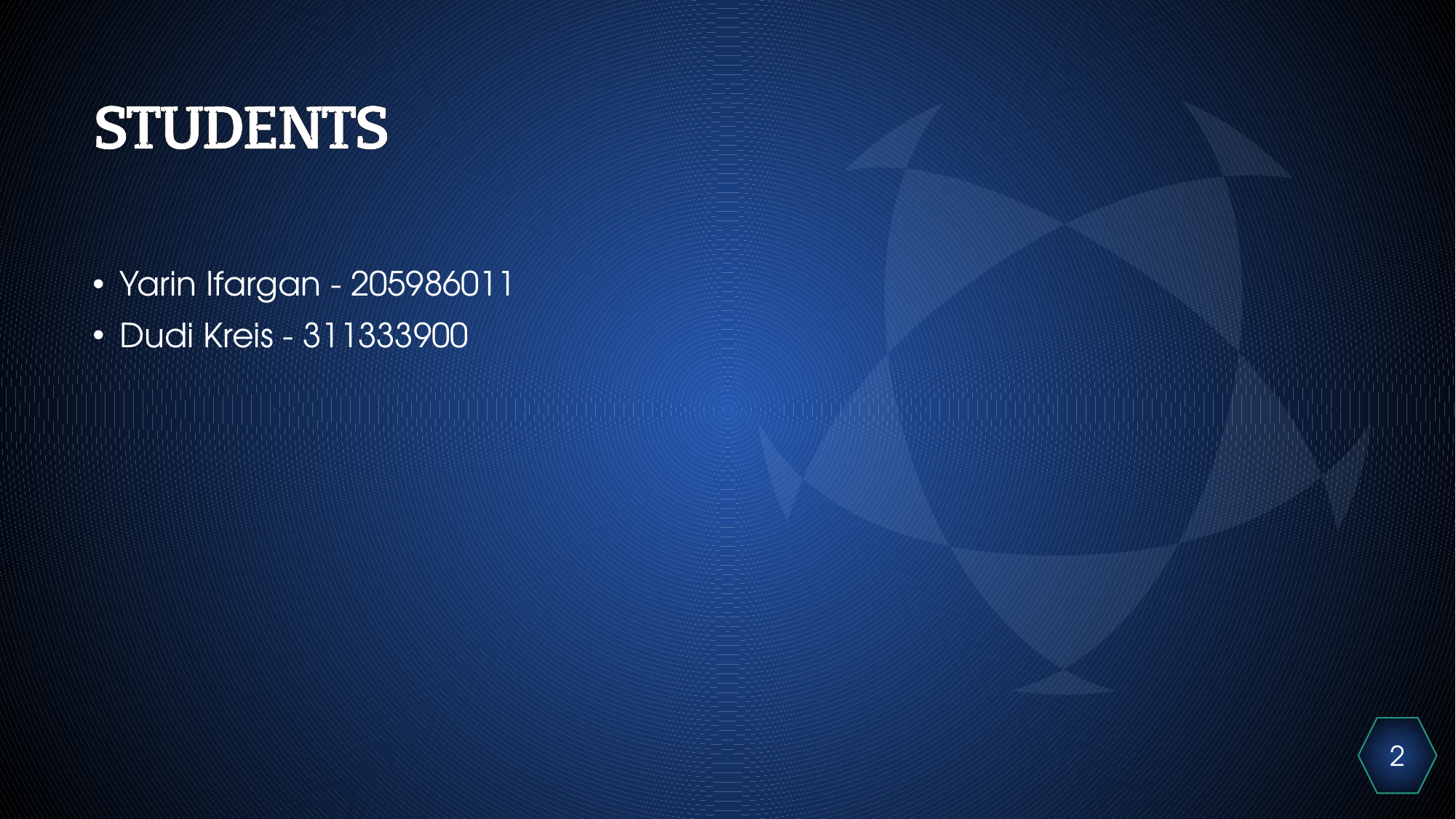

# STUDENTS
Yarin Ifargan - 205986011
Dudi Kreis - 311333900
2